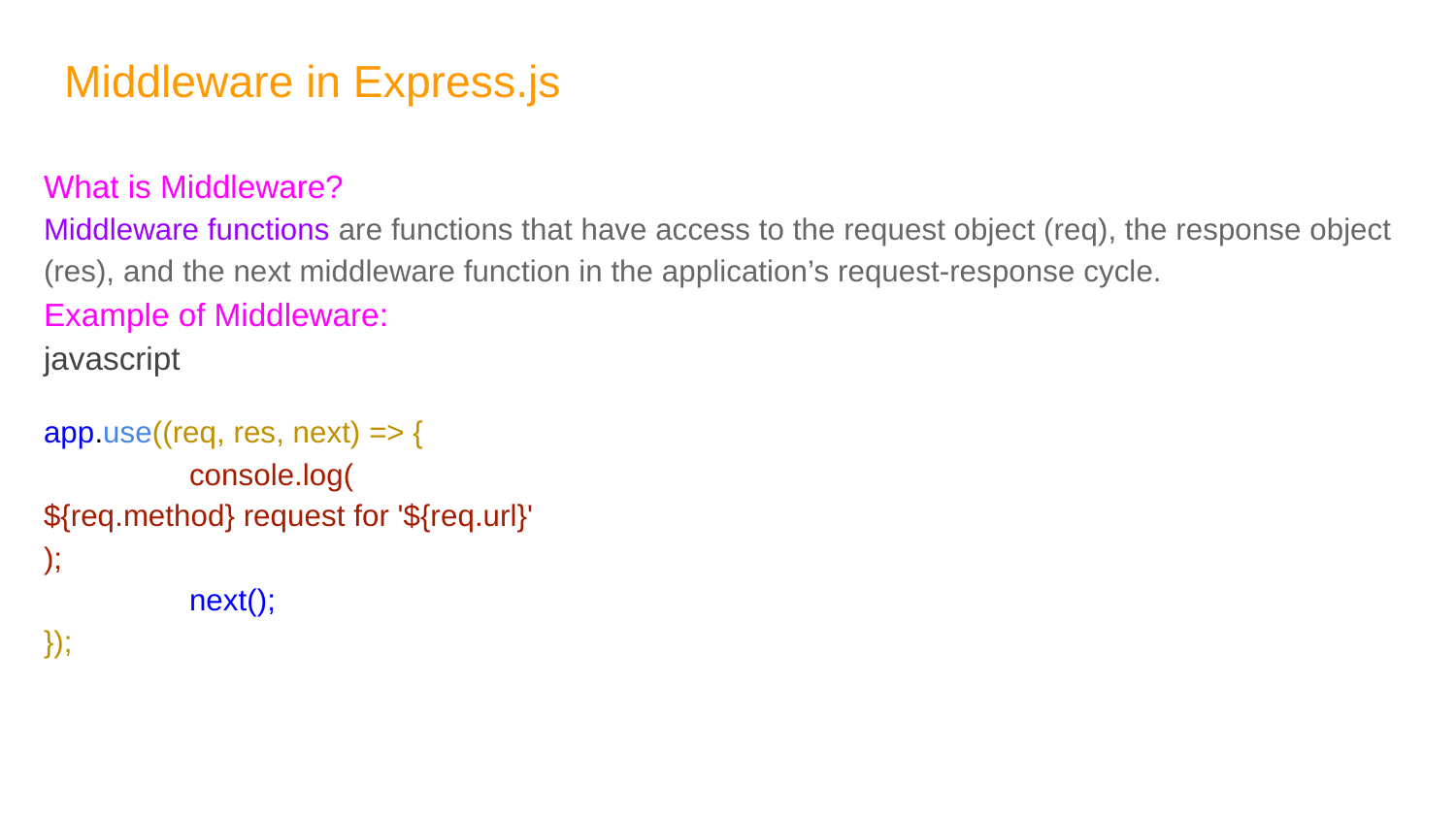

# Middleware in Express.js
What is Middleware?
Middleware functions are functions that have access to the request object (req), the response object (res), and the next middleware function in the application’s request-response cycle.
Example of Middleware:
javascript

app.use((req, res, next) => {
	console.log(
${req.method} request for '${req.url}'
);
	next();
});